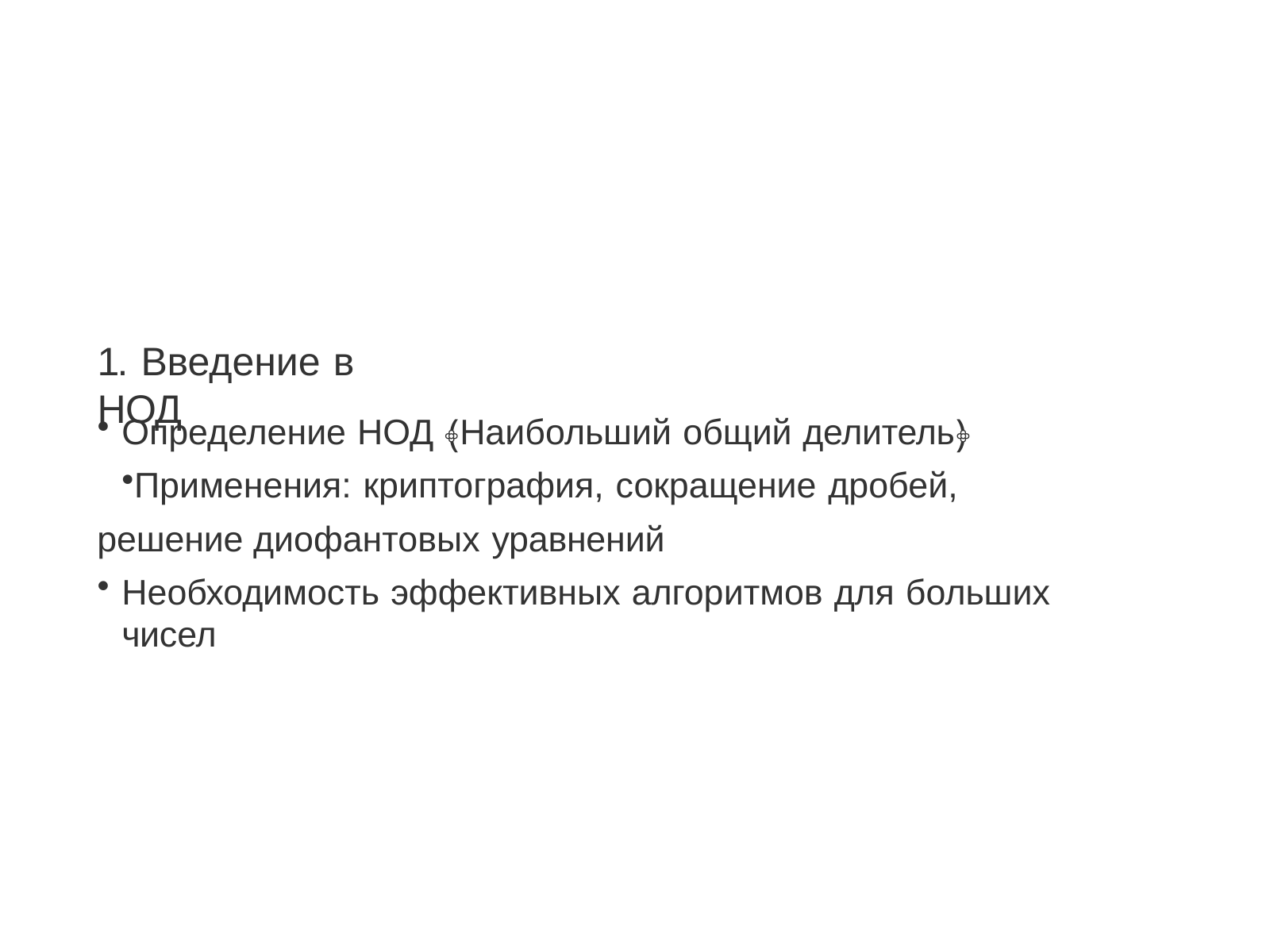

# 1. Введение в НОД
Определение НОД ﴾Наибольший общий делитель﴿
Применения: криптография, сокращение дробей, решение диофантовых уравнений
Необходимость эффективных алгоритмов для больших чисел